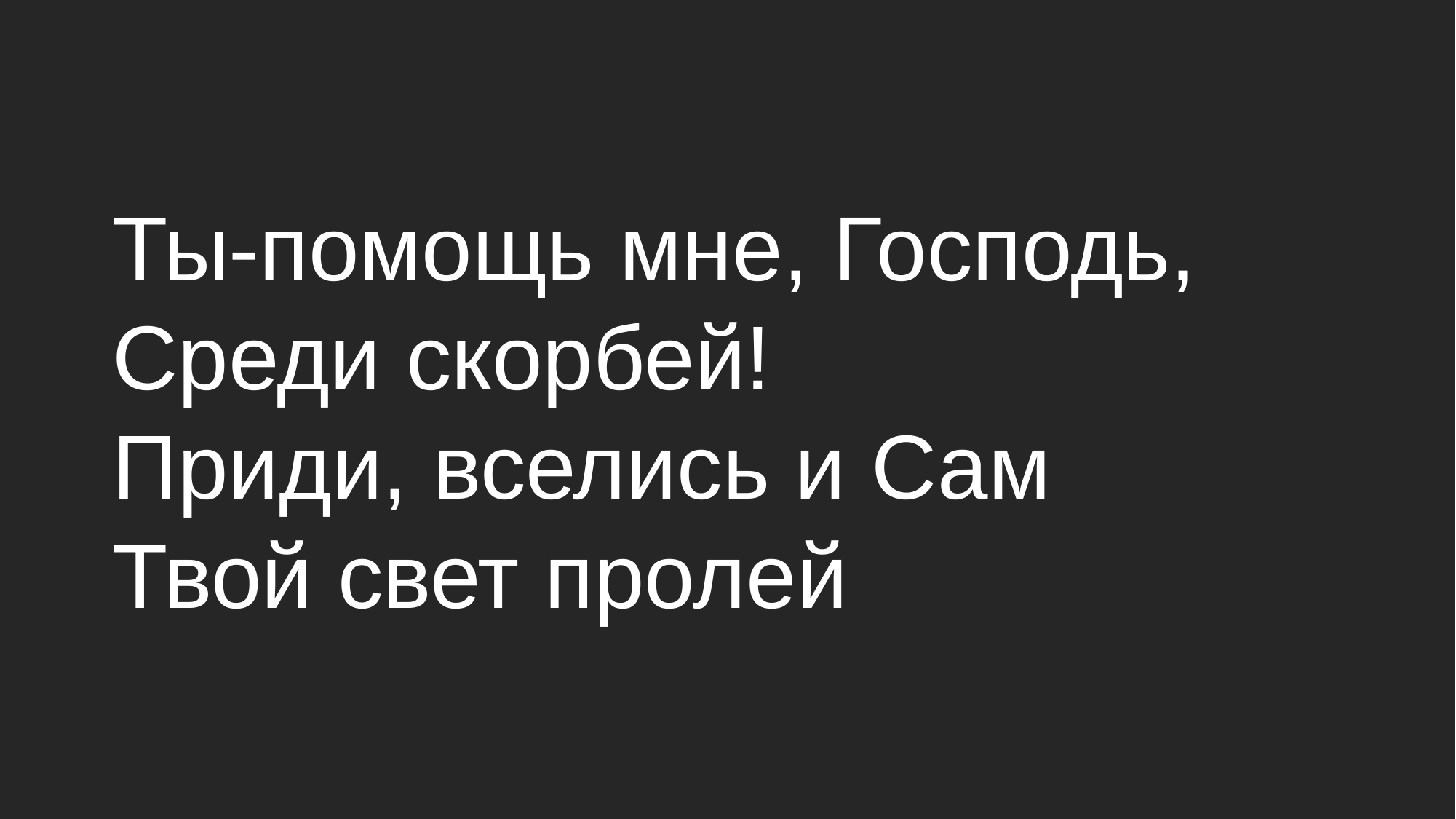

Ты-помощь мне, Господь,
Среди скорбей!
Приди, вселись и Сам
Твой свет пролей